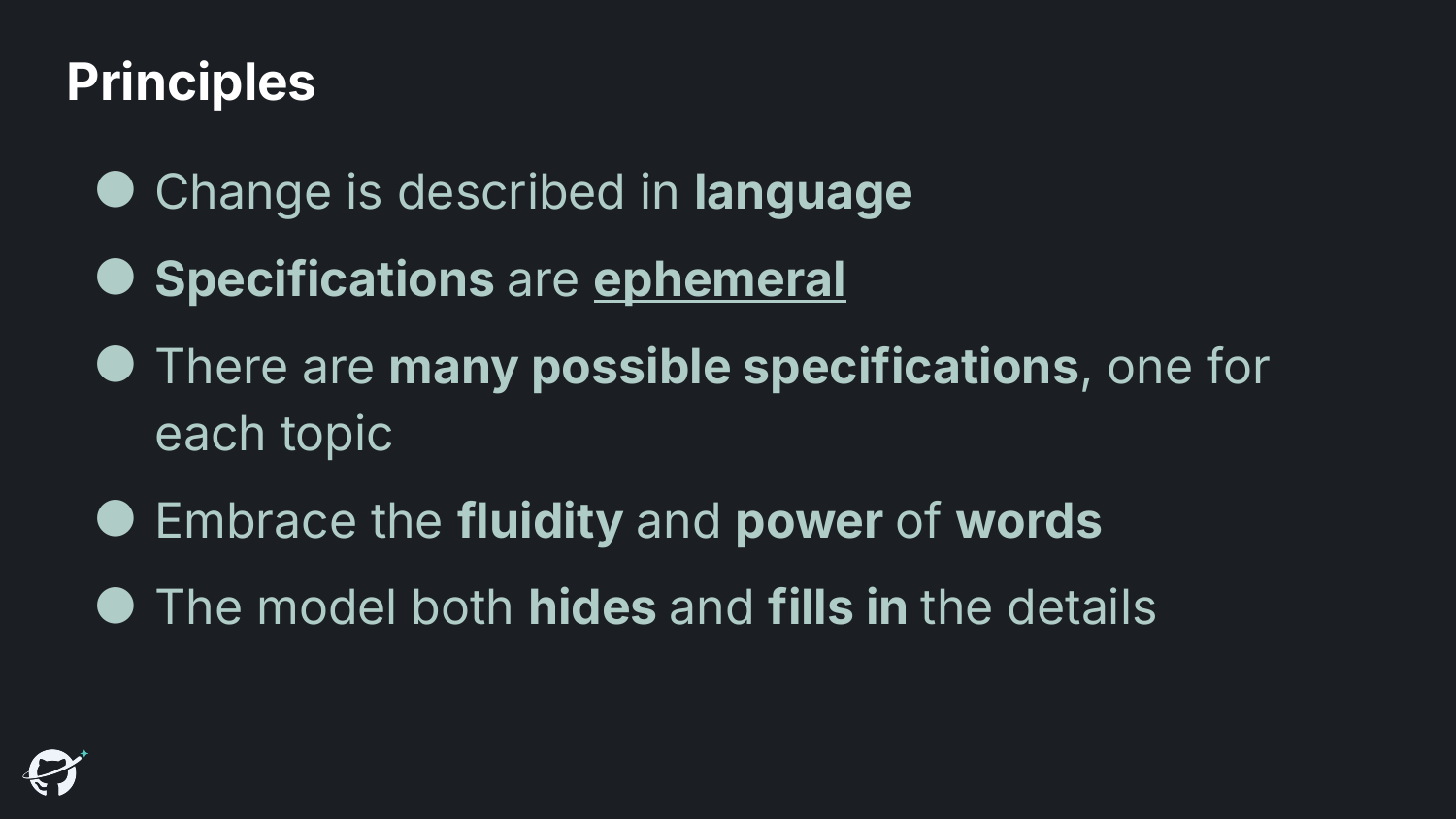

# Principles
Change is described in language
Specifications are ephemeral
There are many possible specifications, one for each topic
Embrace the fluidity and power of words
The model both hides and fills in the details